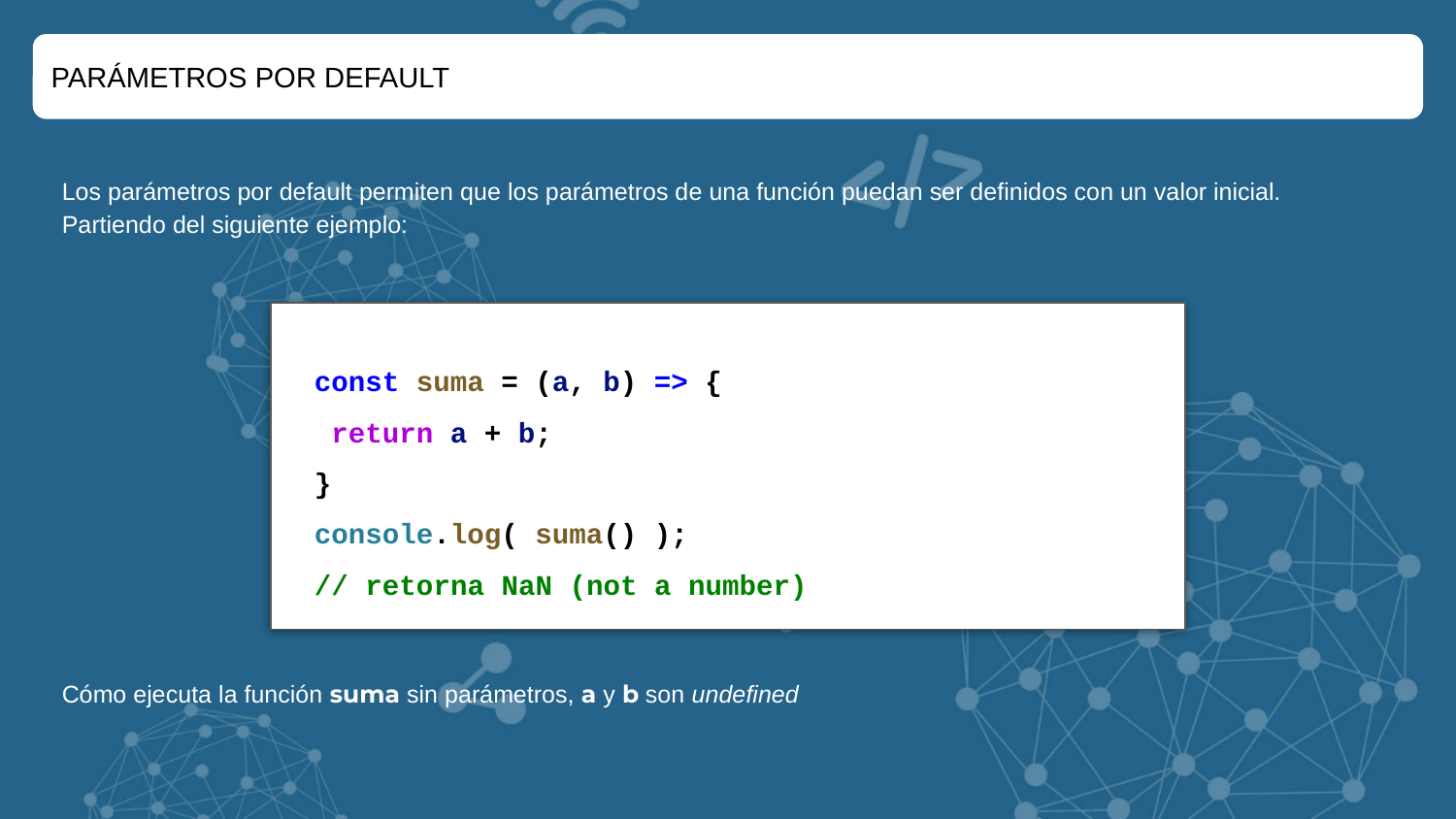

PARÁMETROS POR DEFAULT
Los parámetros por default permiten que los parámetros de una función puedan ser definidos con un valor inicial.
Partiendo del siguiente ejemplo:
const suma = (a, b) => {
 return a + b;
}
console.log( suma() );
// retorna NaN (not a number)

Cómo ejecuta la función suma sin parámetros, a y b son undefined